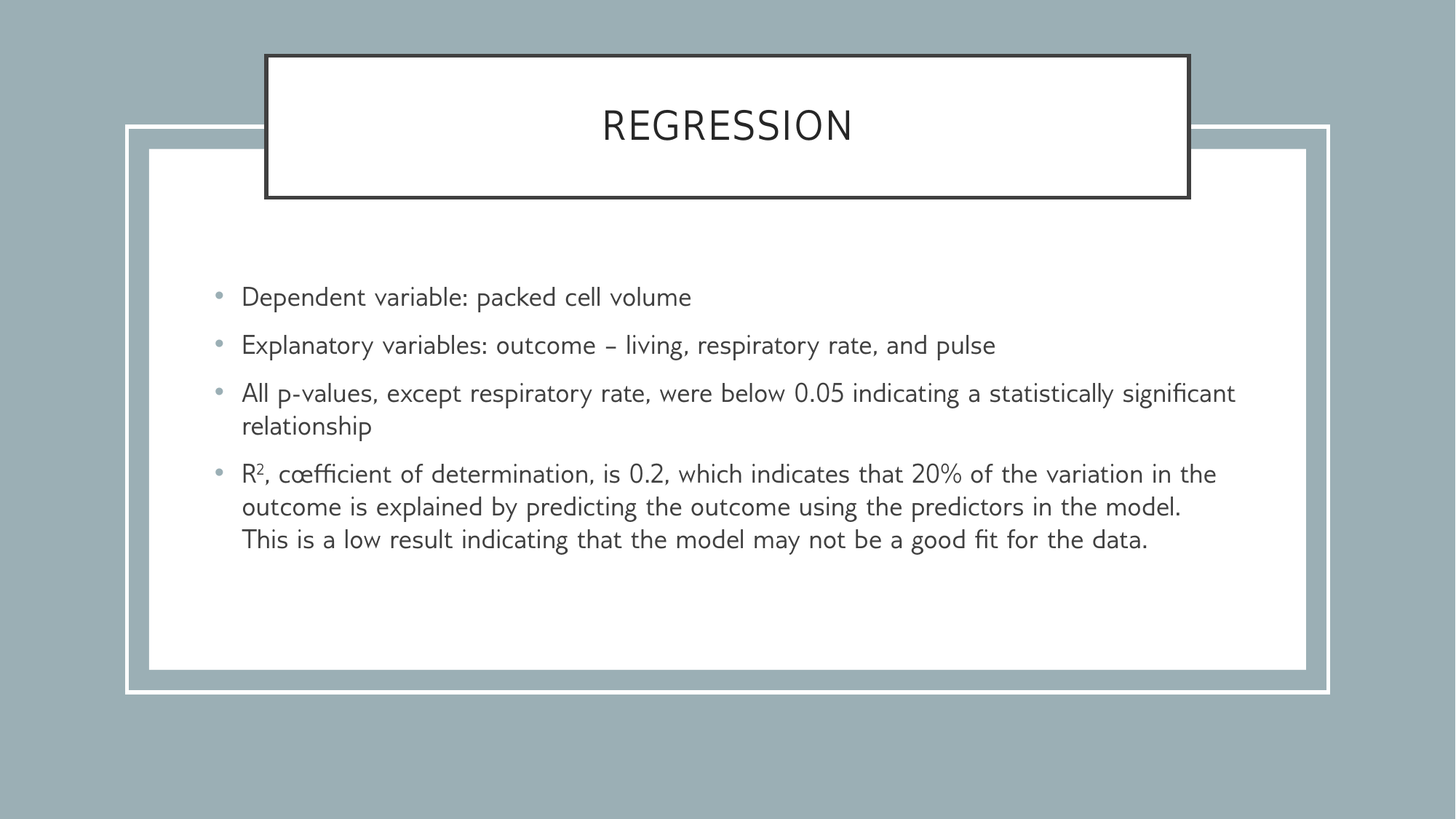

# Regression

Dependent variable: packed cell volume
Explanatory variables: outcome – living, respiratory rate, and pulse
All p-values, except respiratory rate, were below 0.05 indicating a statistically significant relationship
R2, coefficient of determination, is 0.2, which indicates that 20% of the variation in the outcome is explained by predicting the outcome using the predictors in the model.  This is a low result indicating that the model may not be a good fit for the data.